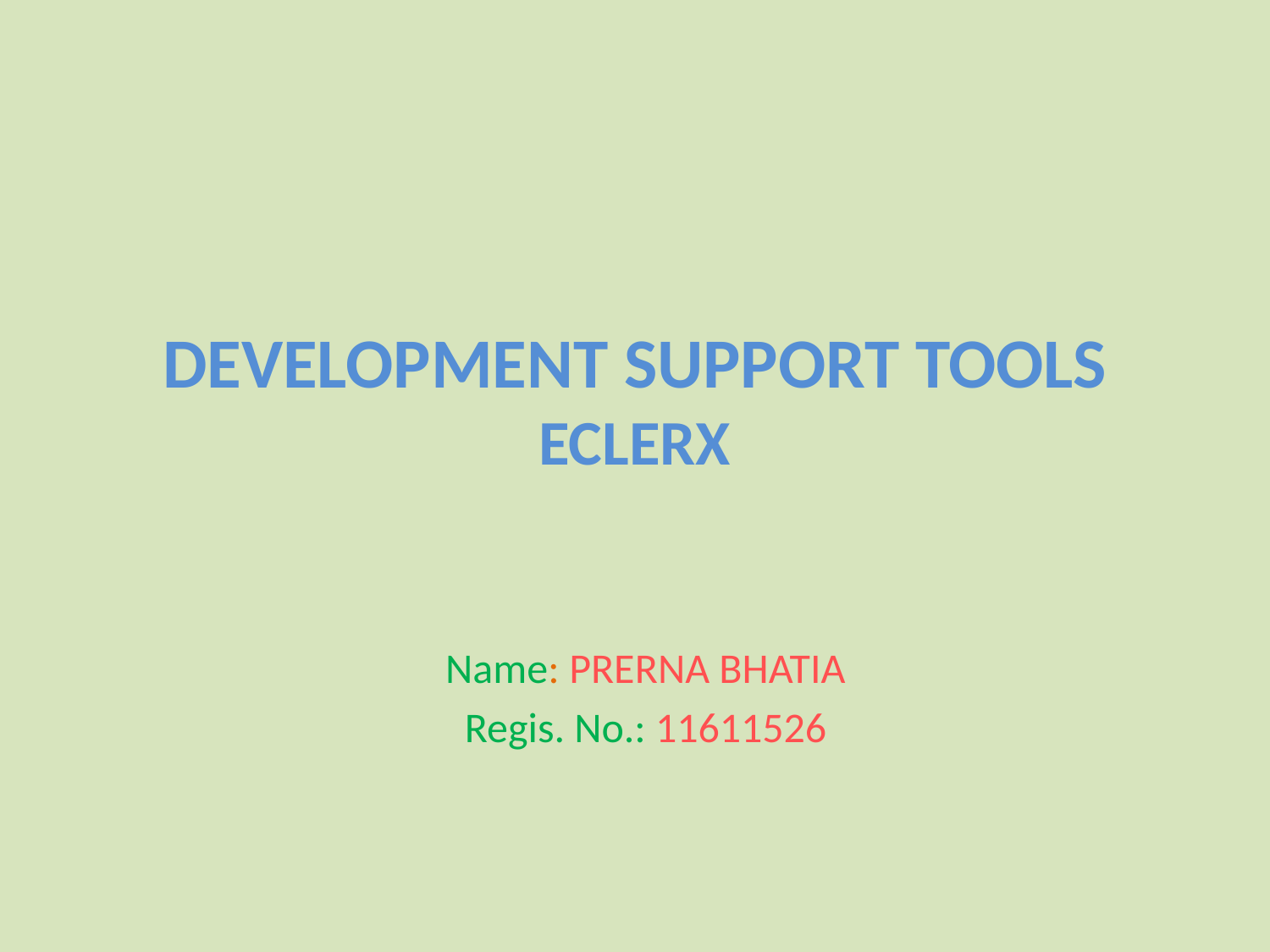

# DEVELOPMENT SUPPORT TOOLS ECLERX
Name: PRERNA BHATIA
Regis. No.: 11611526